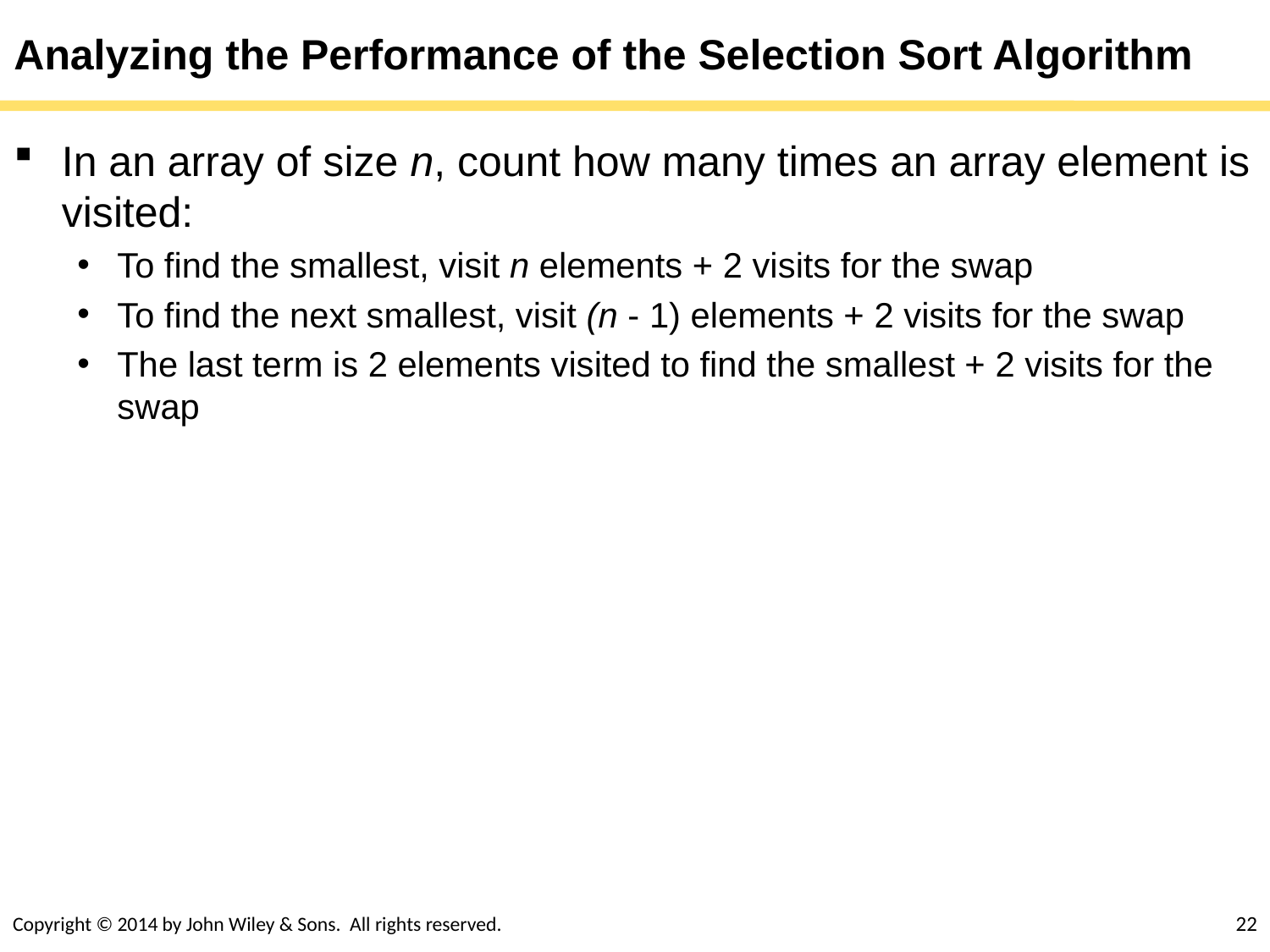

# Analyzing the Performance of the Selection Sort Algorithm
In an array of size n, count how many times an array element is visited:
To find the smallest, visit n elements + 2 visits for the swap
To find the next smallest, visit (n - 1) elements + 2 visits for the swap
The last term is 2 elements visited to find the smallest + 2 visits for the swap